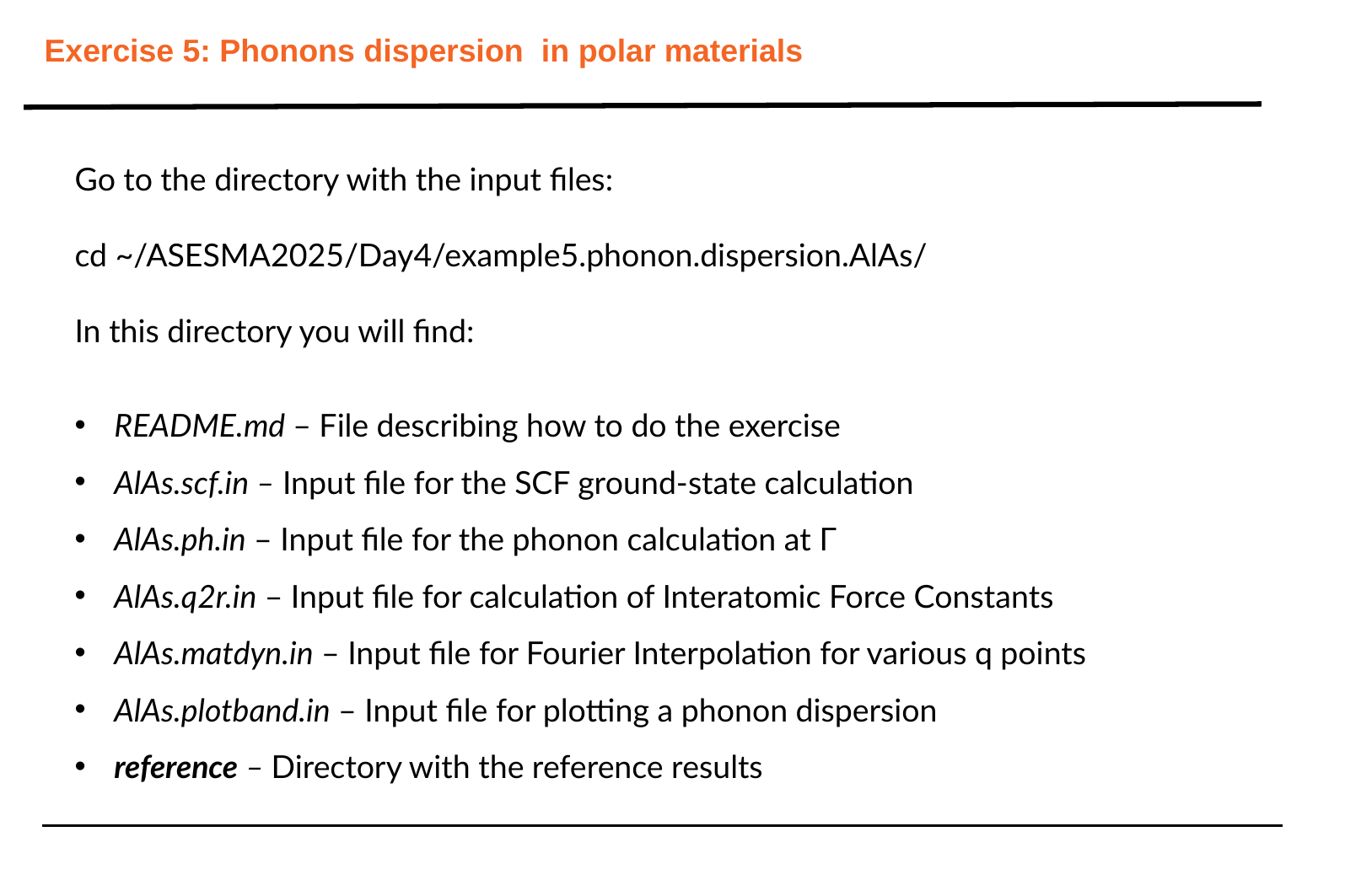

# Exercise 5: Phonons dispersion  in polar materials
Go to the directory with the input files:

cd ~/ASESMA2025/Day4/example5.phonon.dispersion.AlAs/

In this directory you will find:

README.md – File describing how to do the exercise
AlAs.scf.in – Input file for the SCF ground-state calculation
AlAs.ph.in – Input file for the phonon calculation at Γ
AlAs.q2r.in – Input file for calculation of Interatomic Force Constants
AlAs.matdyn.in – Input file for Fourier Interpolation for various q points
AlAs.plotband.in – Input file for plotting a phonon dispersion
reference – Directory with the reference results